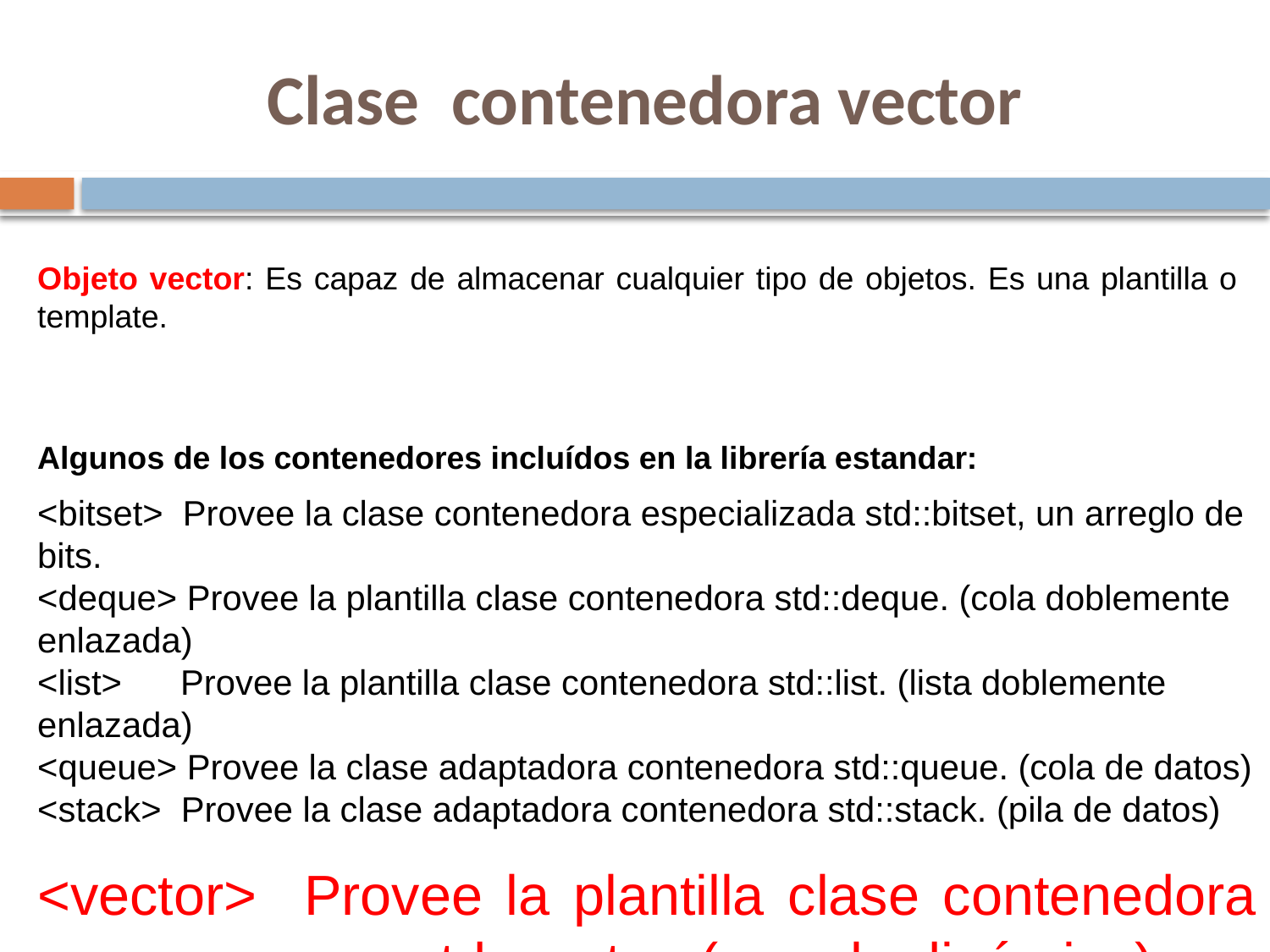

Clase  contenedora vector
Objeto vector: Es capaz de almacenar cualquier tipo de objetos. Es una plantilla o template.
Algunos de los contenedores incluídos en la librería estandar:
<bitset>  Provee la clase contenedora especializada std::bitset, un arreglo de bits.
<deque> Provee la plantilla clase contenedora std::deque. (cola doblemente enlazada)
<list>      Provee la plantilla clase contenedora std::list. (lista doblemente enlazada)
<queue> Provee la clase adaptadora contenedora std::queue. (cola de datos)
<stack>  Provee la clase adaptadora contenedora std::stack. (pila de datos)
<vector>  Provee la plantilla clase contenedora 						std::vector. (arreglo dinámico)